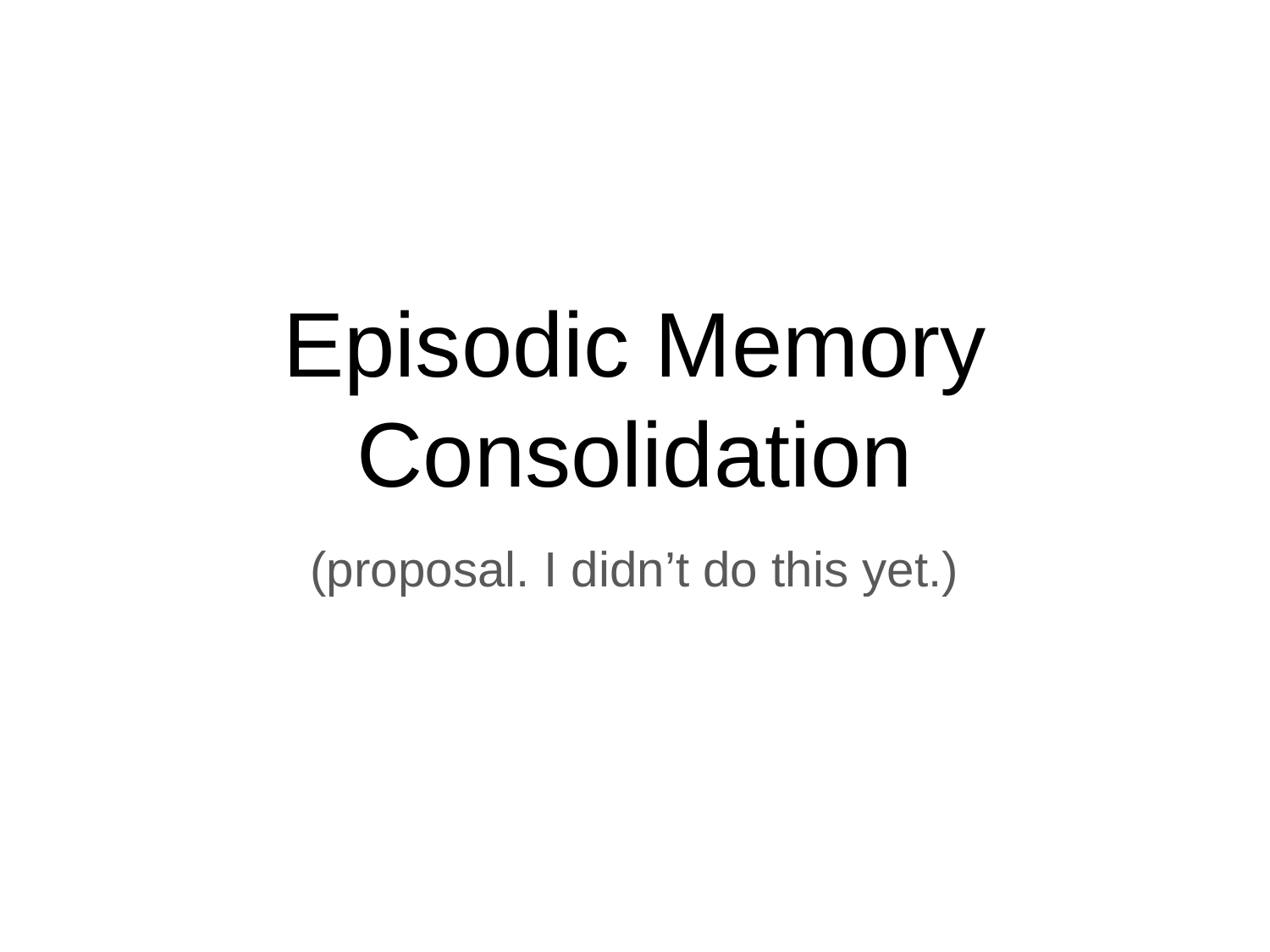

# Episodic Memory Consolidation
(proposal. I didn’t do this yet.)